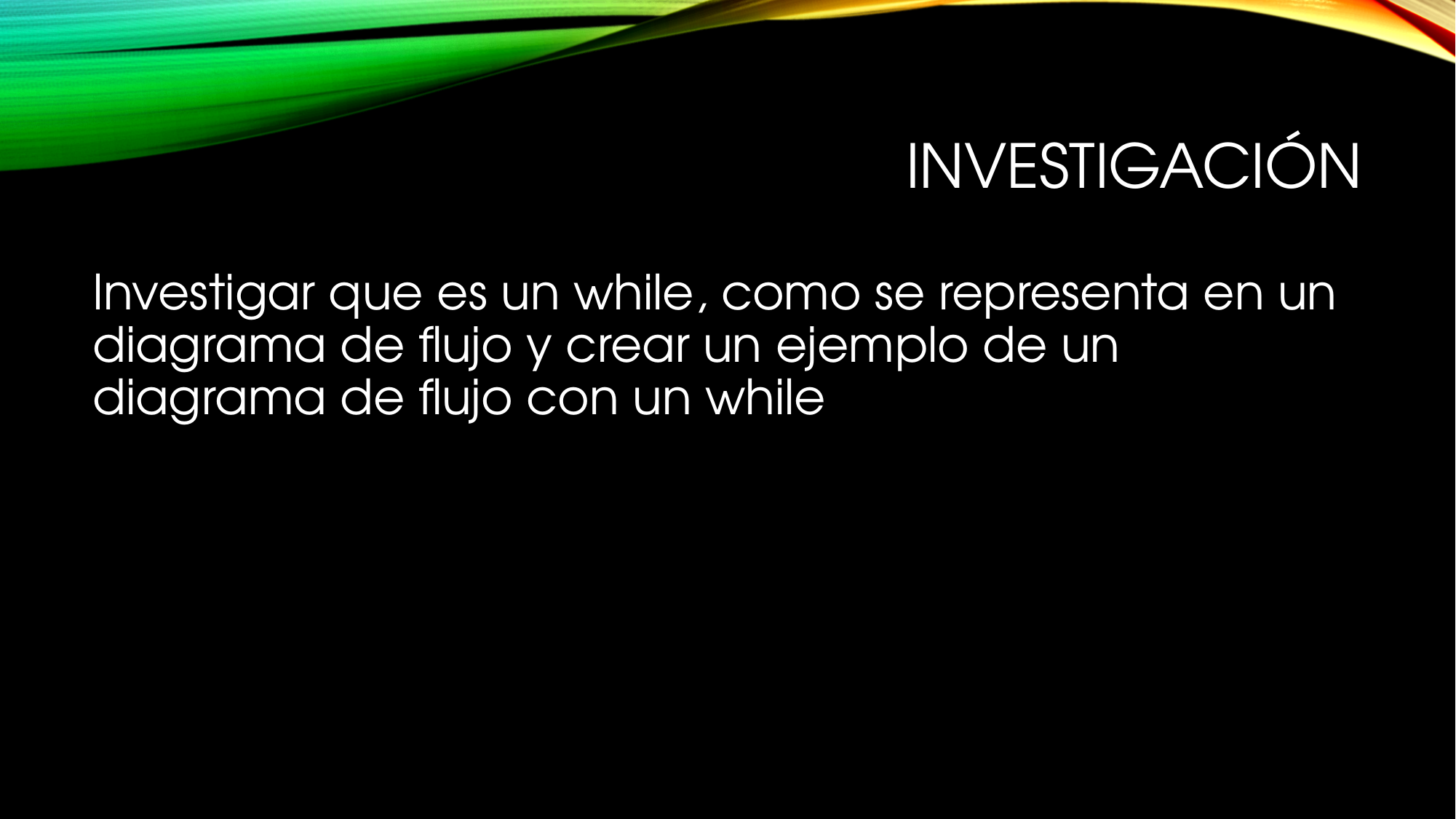

# investigación
Investigar que es un while, como se representa en un diagrama de flujo y crear un ejemplo de un diagrama de flujo con un while